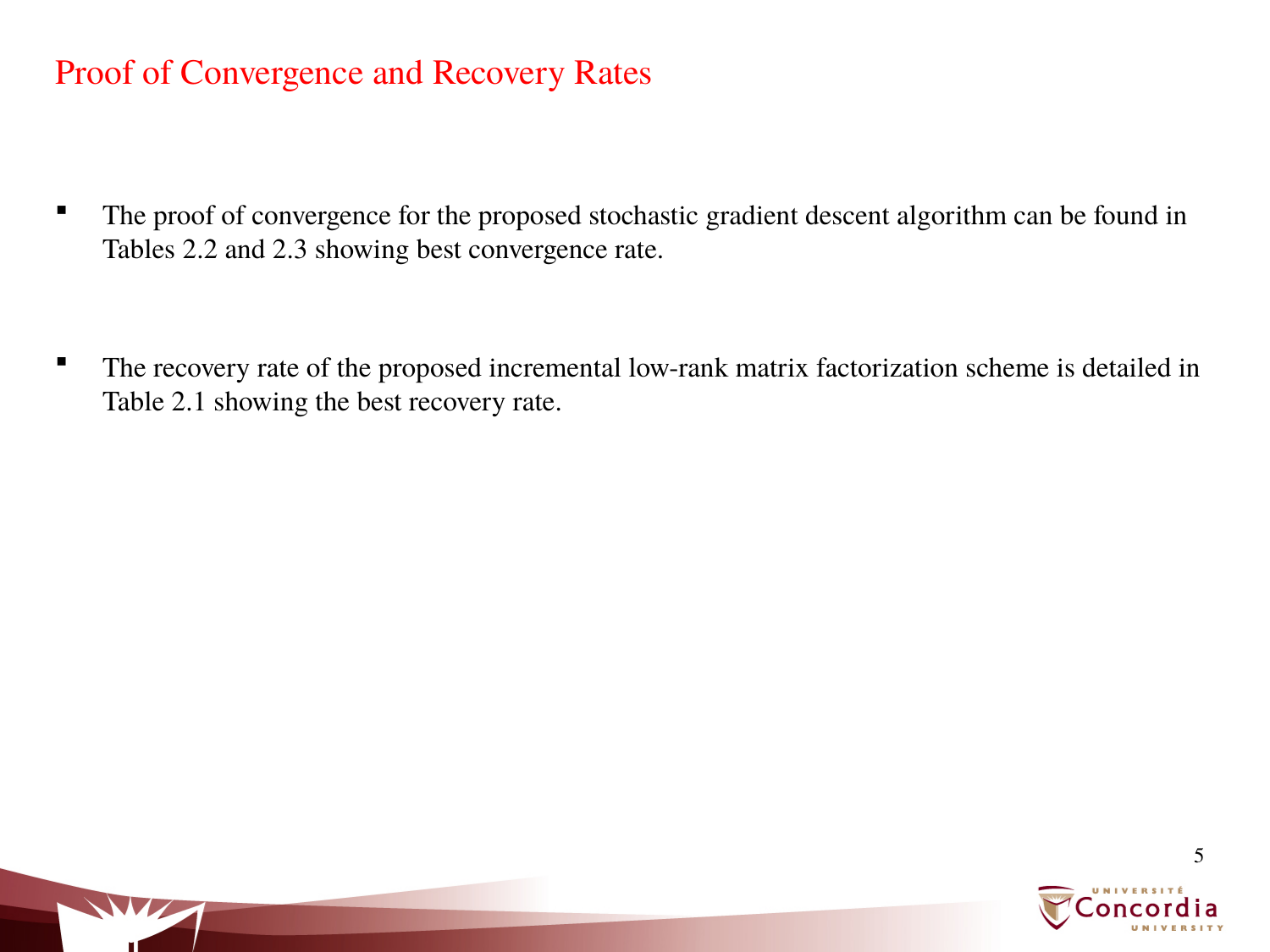

# Proof of Convergence and Recovery Rates
The proof of convergence for the proposed stochastic gradient descent algorithm can be found in Tables 2.2 and 2.3 showing best convergence rate.

The recovery rate of the proposed incremental low-rank matrix factorization scheme is detailed in Table 2.1 showing the best recovery rate.
5